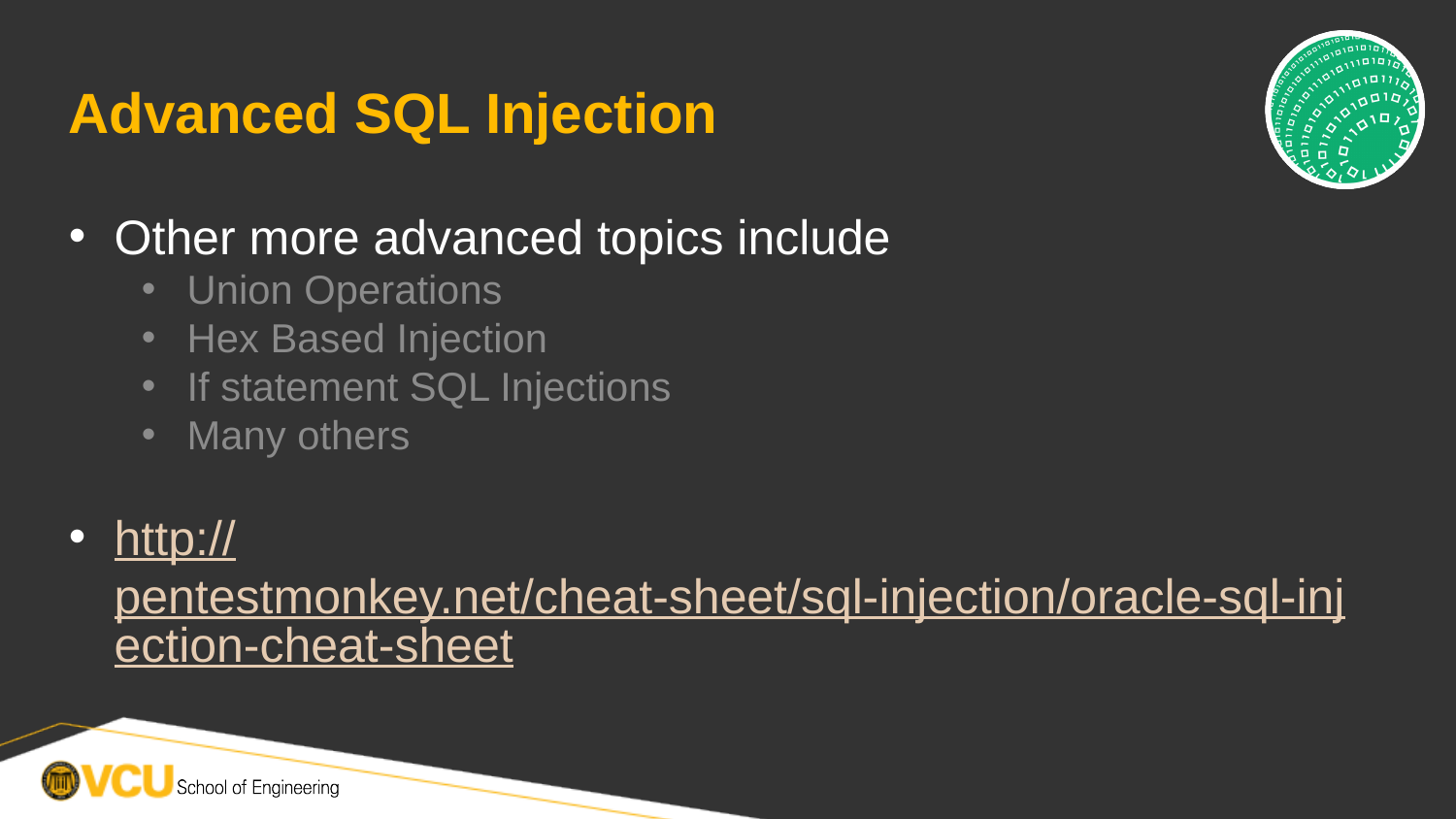

# Advanced SQL Injection
Other more advanced topics include
Union Operations
Hex Based Injection
If statement SQL Injections
Many others

http://pentestmonkey.net/cheat-sheet/sql-injection/oracle-sql-injection-cheat-sheet